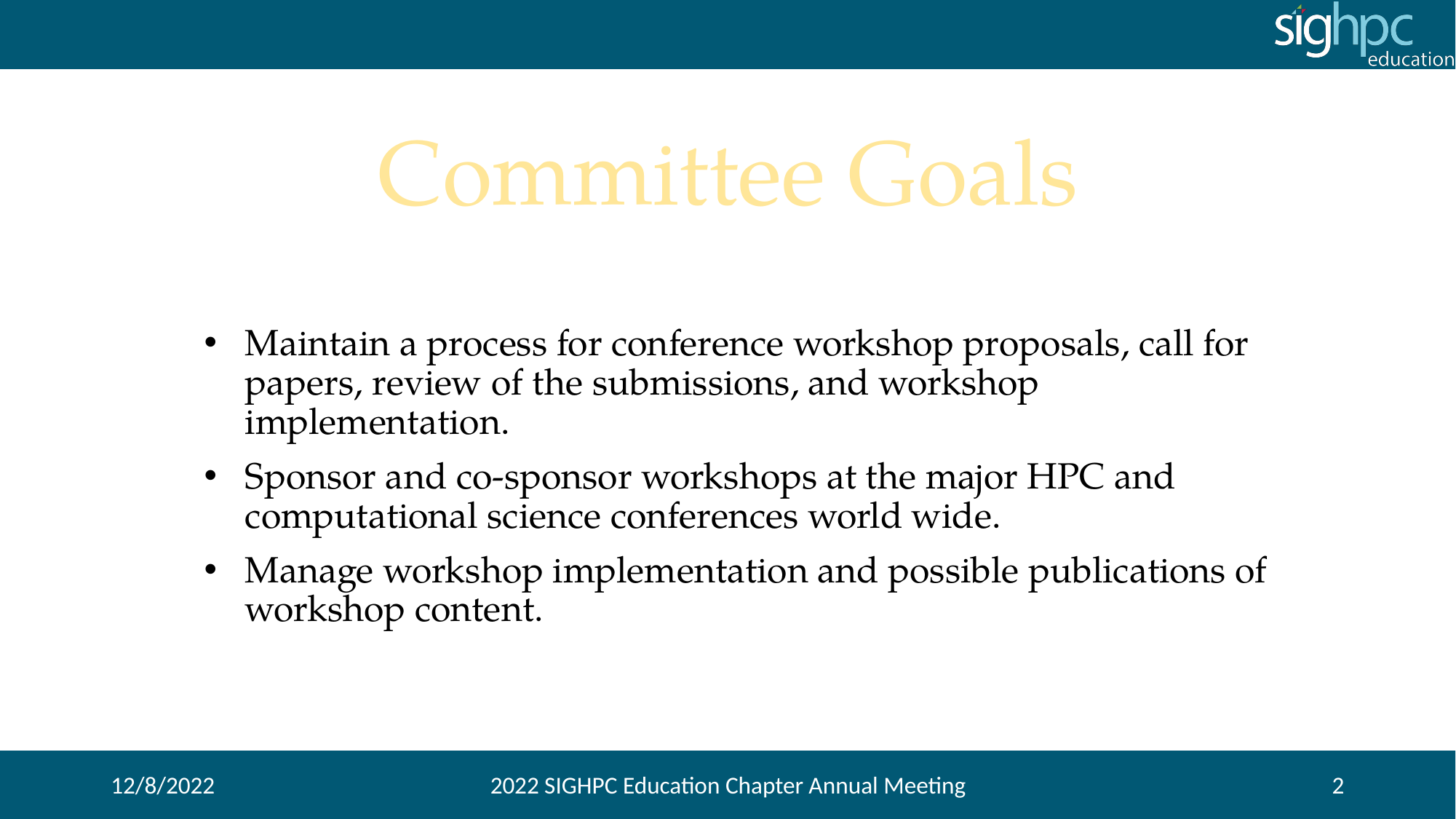

# Committee Goals
Maintain a process for conference workshop proposals, call for papers, review of the submissions, and workshop implementation.
Sponsor and co-sponsor workshops at the major HPC and computational science conferences world wide.
Manage workshop implementation and possible publications of workshop content.
12/8/2022
2022 SIGHPC Education Chapter Annual Meeting
2